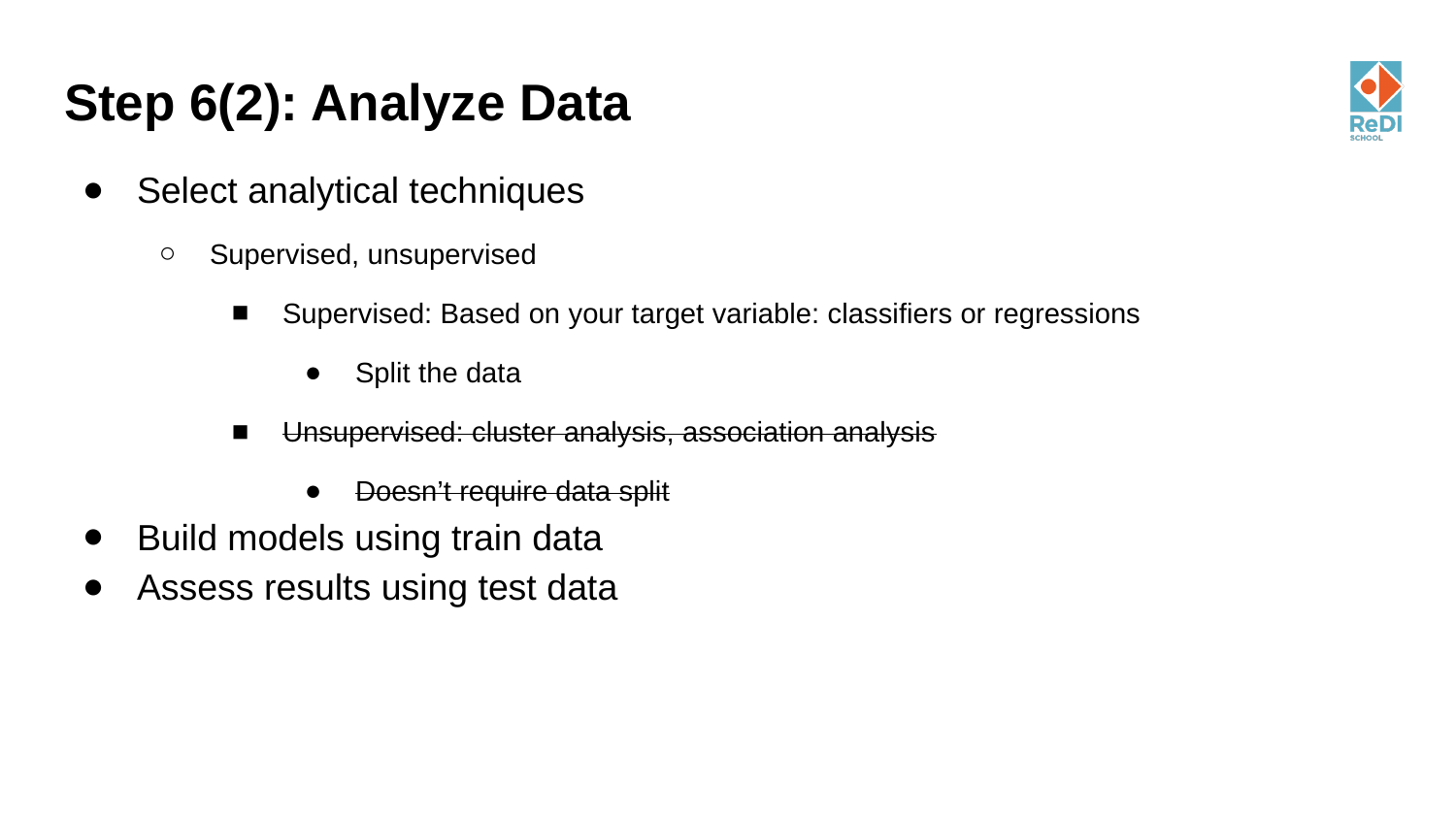

# Step 6(2): Analyze Data
Select analytical techniques
Supervised, unsupervised
Supervised: Based on your target variable: classifiers or regressions
Split the data
Unsupervised: cluster analysis, association analysis
Doesn’t require data split
Build models using train data
Assess results using test data